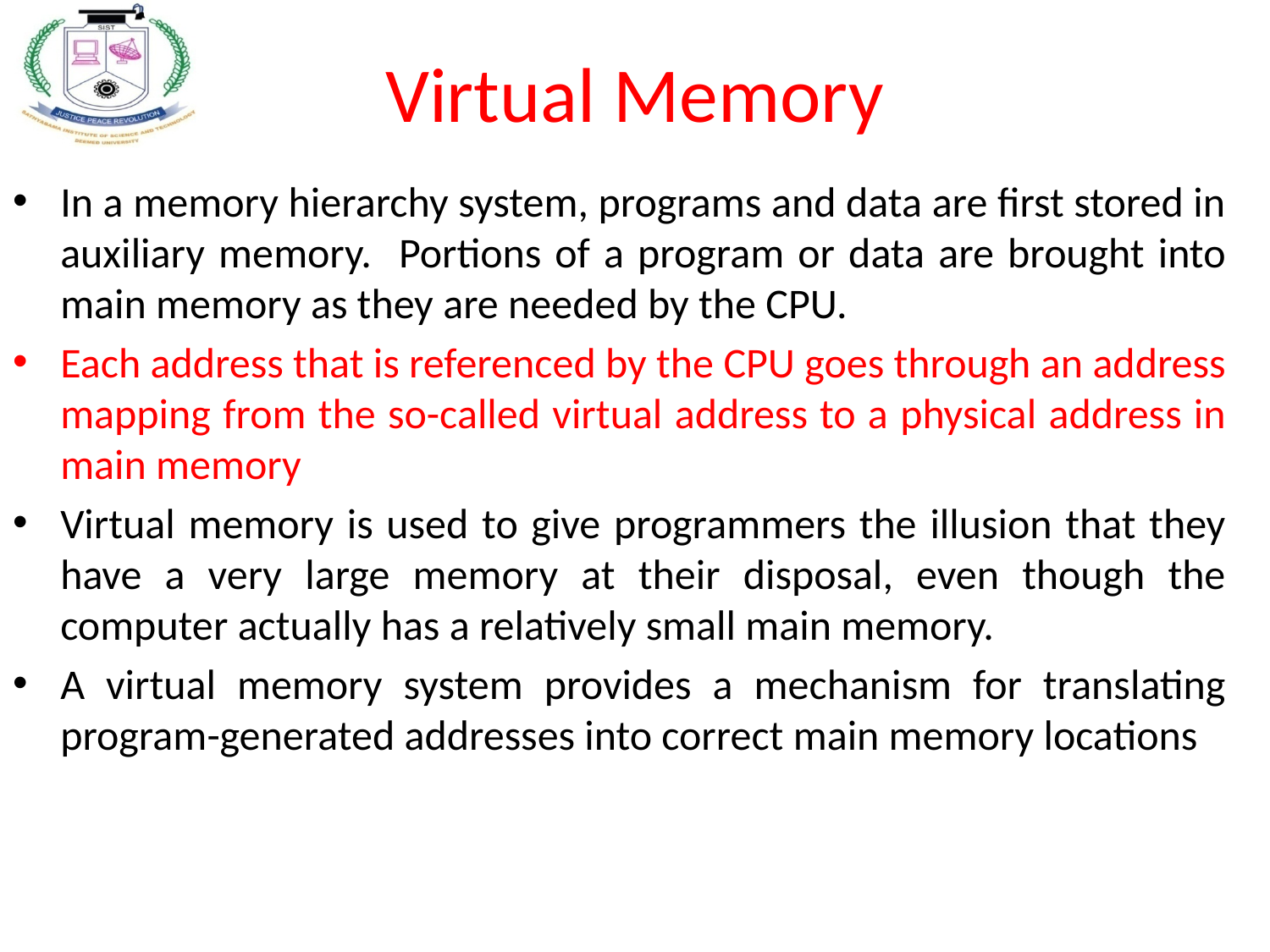

# Virtual Memory
In a memory hierarchy system, programs and data are first stored in auxiliary memory.  Portions of a program or data are brought into main memory as they are needed by the CPU.
Each address that is referenced by the CPU goes through an address mapping from the so-called virtual address to a physical address in main memory
Virtual memory is used to give programmers the illusion that they have a very large memory at their disposal, even though the computer actually has a relatively small main memory.
A virtual memory system provides a mechanism for translating program-generated addresses into correct main memory locations